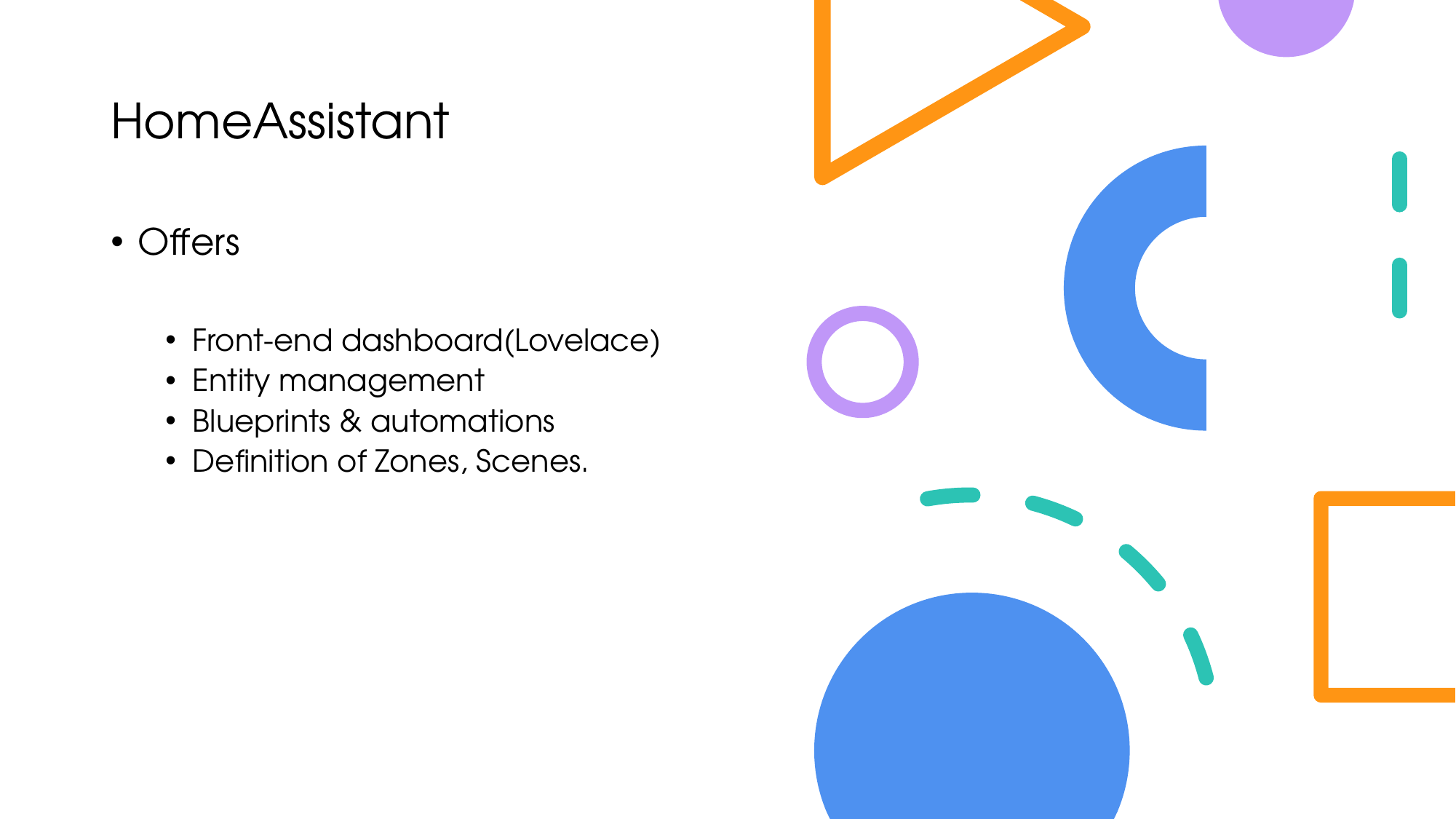

# HomeAssistant

Offers

Front-end dashboard(Lovelace)
Entity management
Blueprints & automations
Definition of Zones, Scenes.